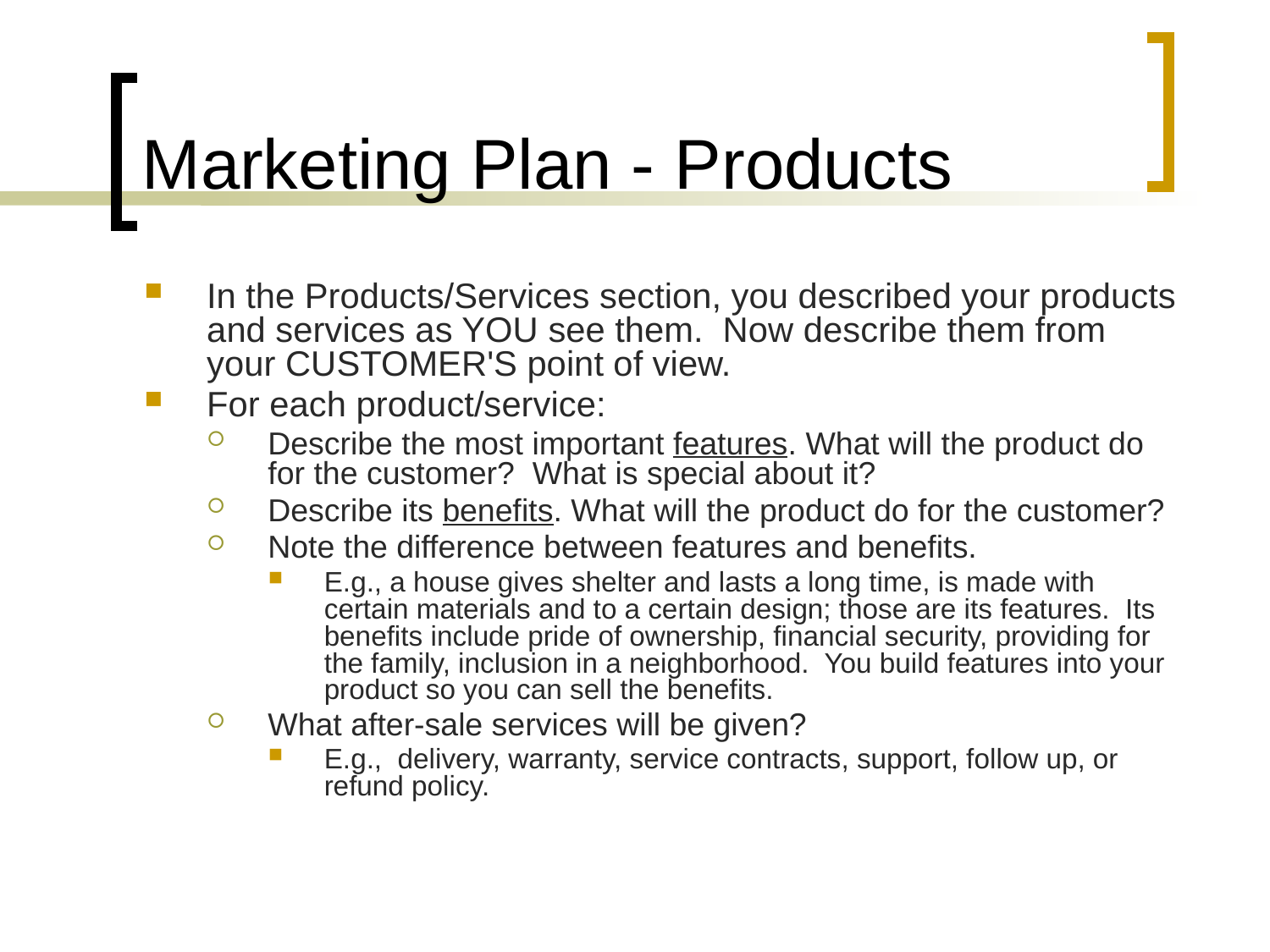

# Marketing Plan - Products
In the Products/Services section, you described your products and services as YOU see them.  Now describe them from your CUSTOMER'S point of view.
For each product/service:
Describe the most important features. What will the product do for the customer?  What is special about it?
Describe its benefits. What will the product do for the customer?
Note the difference between features and benefits.
E.g., a house gives shelter and lasts a long time, is made with certain materials and to a certain design; those are its features.  Its benefits include pride of ownership, financial security, providing for the family, inclusion in a neighborhood.  You build features into your product so you can sell the benefits.
What after-sale services will be given?
E.g.,  delivery, warranty, service contracts, support, follow up, or refund policy.